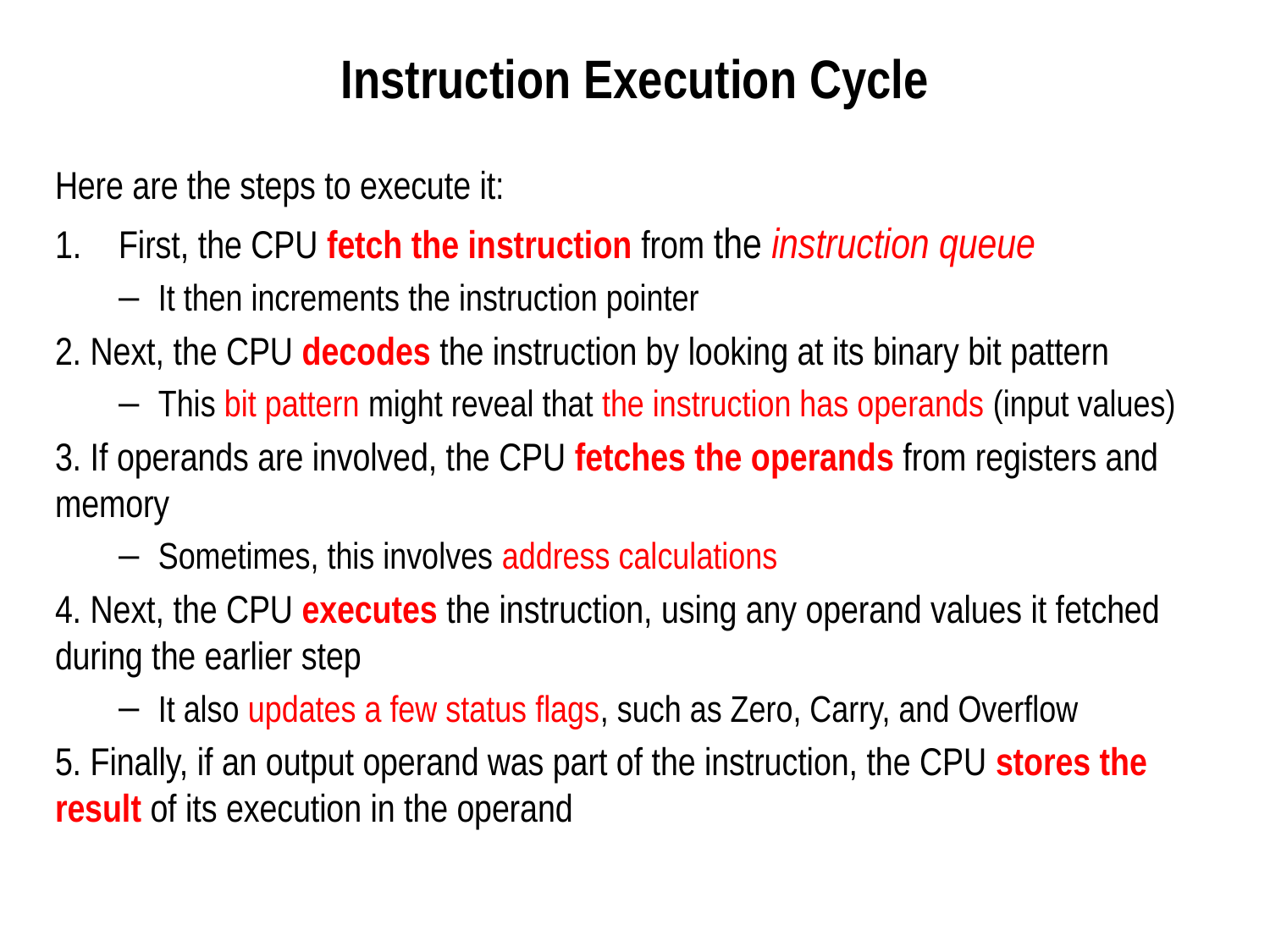

# Instruction Execution Cycle
Here are the steps to execute it:
First, the CPU fetch the instruction from the instruction queue
It then increments the instruction pointer
2. Next, the CPU decodes the instruction by looking at its binary bit pattern
This bit pattern might reveal that the instruction has operands (input values)
3. If operands are involved, the CPU fetches the operands from registers and memory
Sometimes, this involves address calculations
4. Next, the CPU executes the instruction, using any operand values it fetched during the earlier step
It also updates a few status flags, such as Zero, Carry, and Overflow
5. Finally, if an output operand was part of the instruction, the CPU stores the result of its execution in the operand